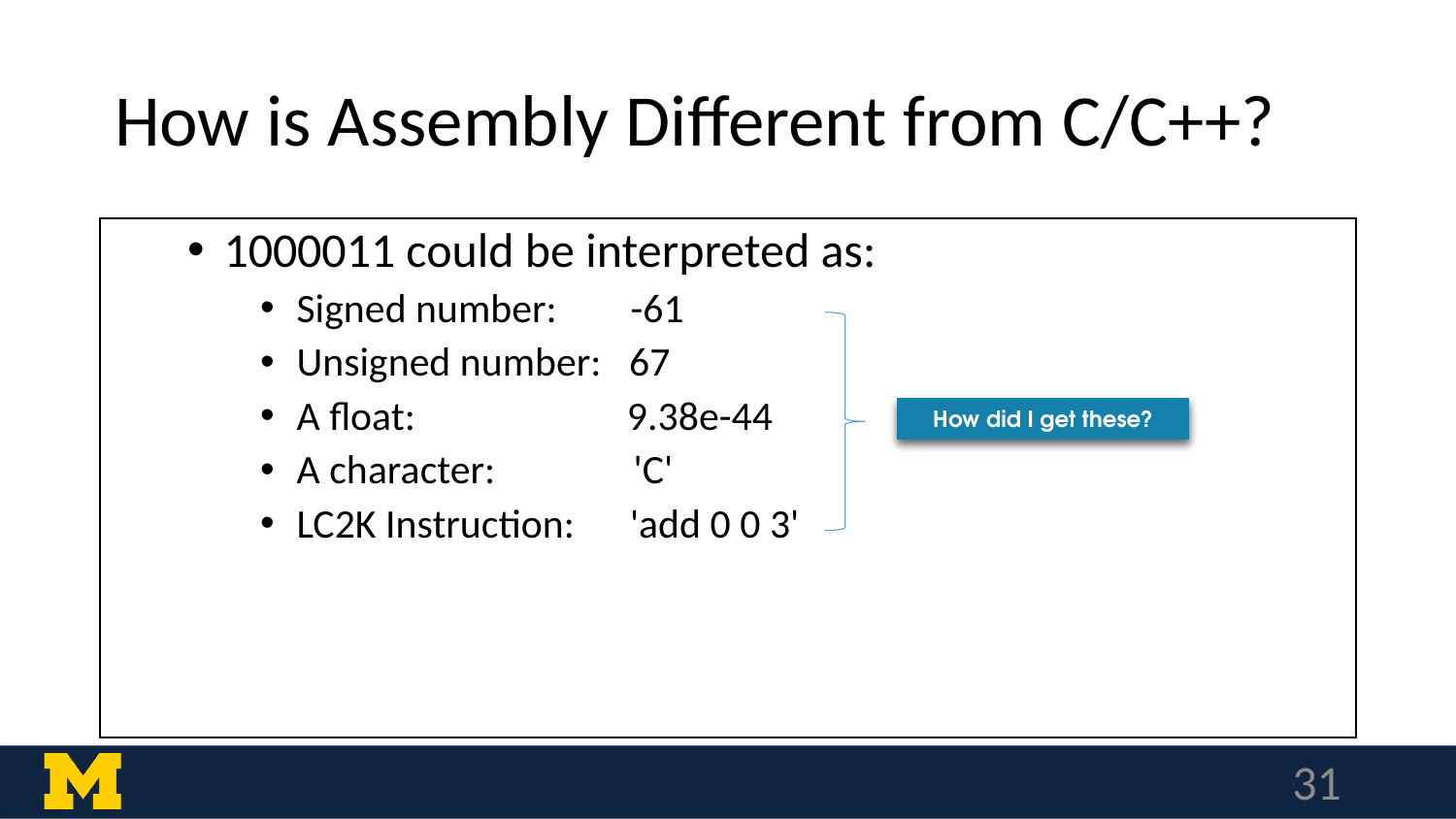

# How is Assembly Different from C/C++?
1000011 could be interpreted as:
Signed number:        -61
Unsigned number:   67
A float:                       9.38e-44
A character:               'C'
LC2K Instruction:      'add 0 0 3'

How did I get these?
31